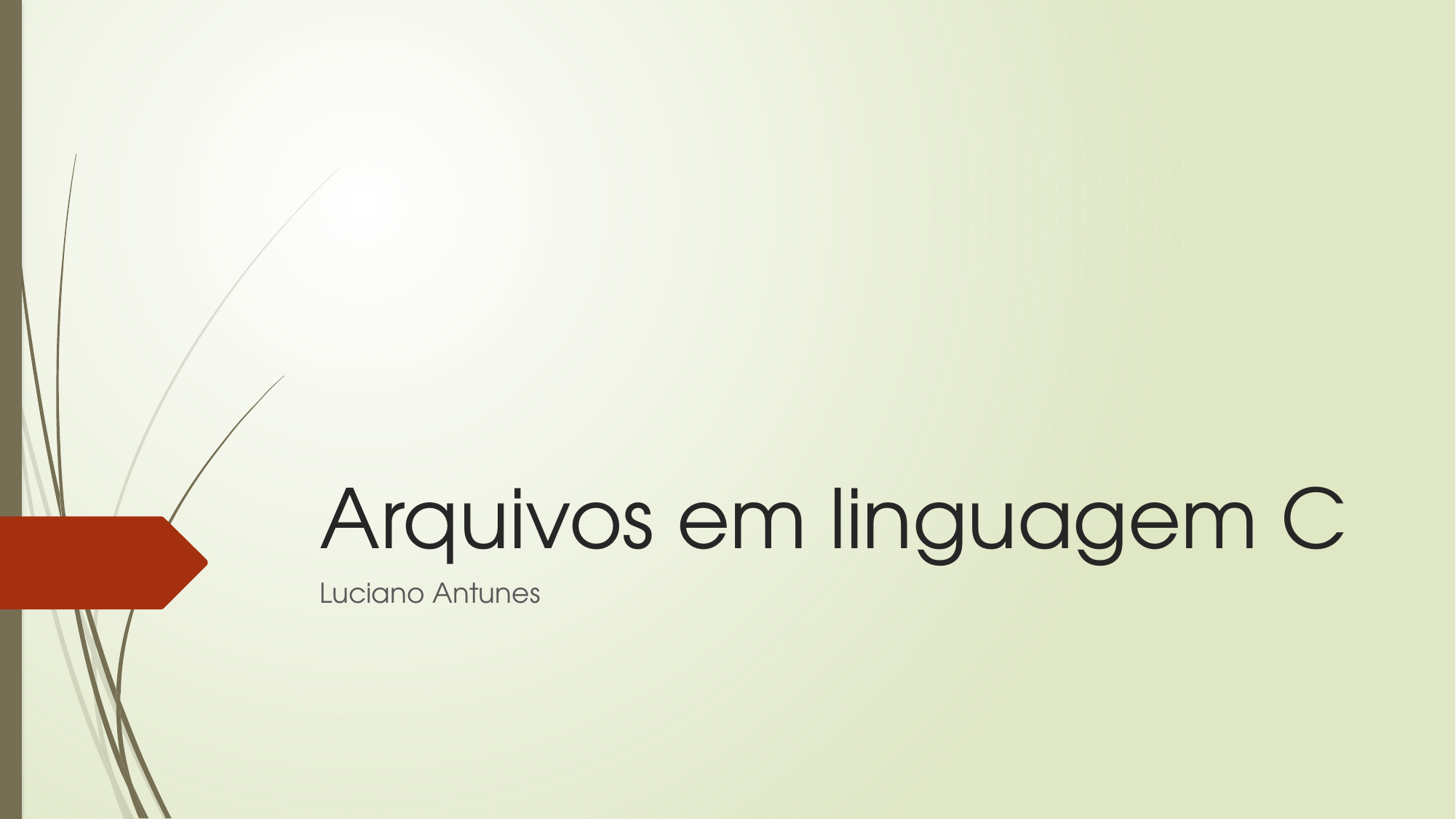

# Arquivos em linguagem C
Luciano Antunes